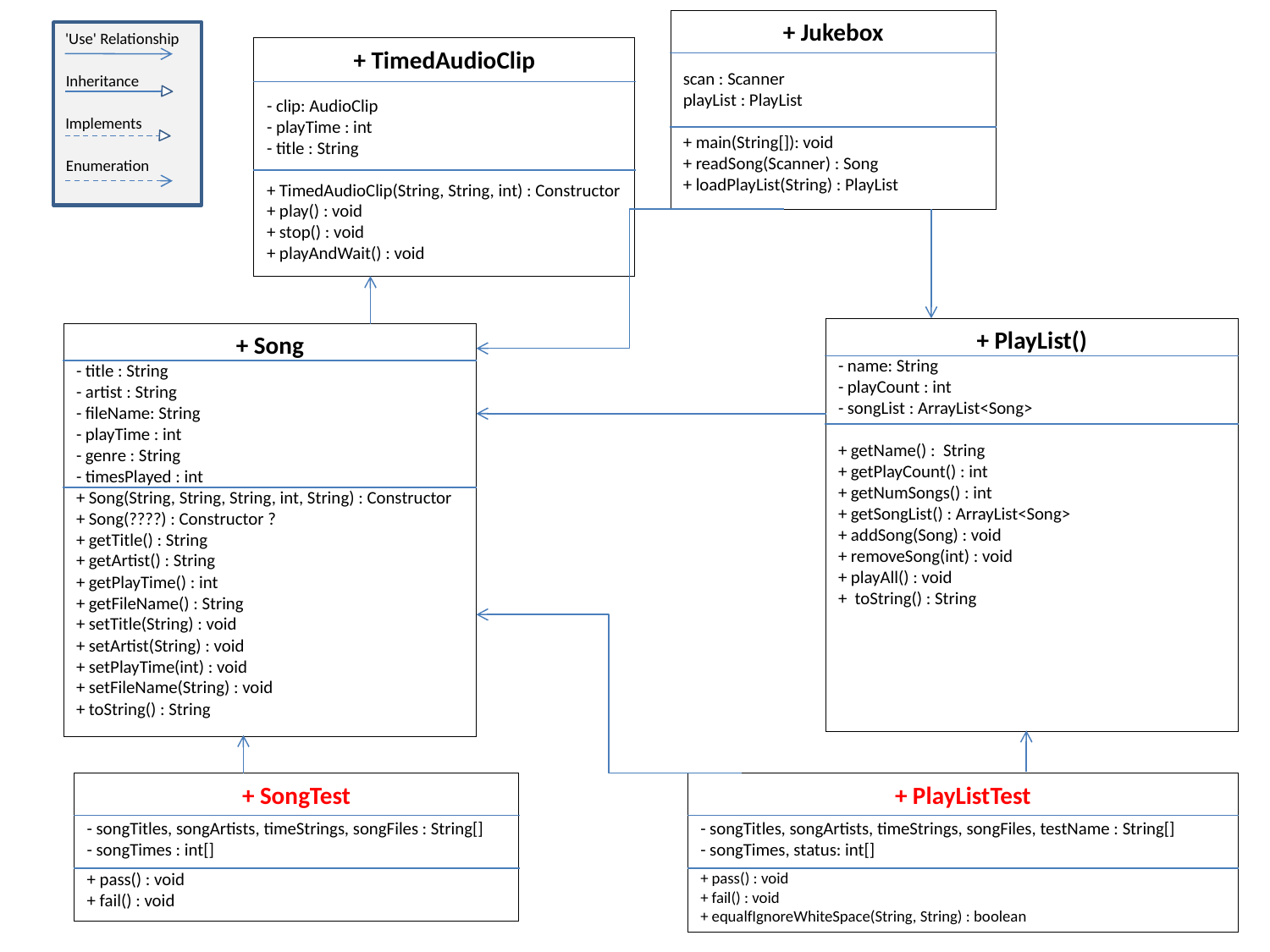

+ Jukebox

scan : Scanner
playList : PlayList

+ main(String[]): void
+ readSong(Scanner) : Song
+ loadPlayList(String) : PlayList
'Use' Relationship

Inheritance

Implements

Enumeration
+ TimedAudioClip

- clip: AudioClip
- playTime : int
- title : String

+ TimedAudioClip(String, String, int) : Constructor
+ play() : void
+ stop() : void
+ playAndWait() : void

+ PlayList()
- name: String
- playCount : int
- songList : ArrayList<Song>

+ getName() :  String
+ getPlayCount() : int
+ getNumSongs() : int
+ getSongList() : ArrayList<Song>
+ addSong(Song) : void
+ removeSong(int) : void
+ playAll() : void
+  toString() : String
+ Song
- title : String
- artist : String
- fileName: String
- playTime : int
- genre : String
- timesPlayed : int
+ Song(String, String, String, int, String) : Constructor
+ Song(????) : Constructor ?
+ getTitle() : String
+ getArtist() : String
+ getPlayTime() : int
+ getFileName() : String
+ setTitle(String) : void
+ setArtist(String) : void
+ setPlayTime(int) : void
+ setFileName(String) : void
+ toString() : String
+ SongTest

- songTitles, songArtists, timeStrings, songFiles : String[]
- songTimes : int[]

+ pass() : void
+ fail() : void
+ PlayListTest

- songTitles, songArtists, timeStrings, songFiles, testName : String[]
- songTimes, status: int[]

+ pass() : void
+ fail() : void
+ equalfIgnoreWhiteSpace(String, String) : boolean